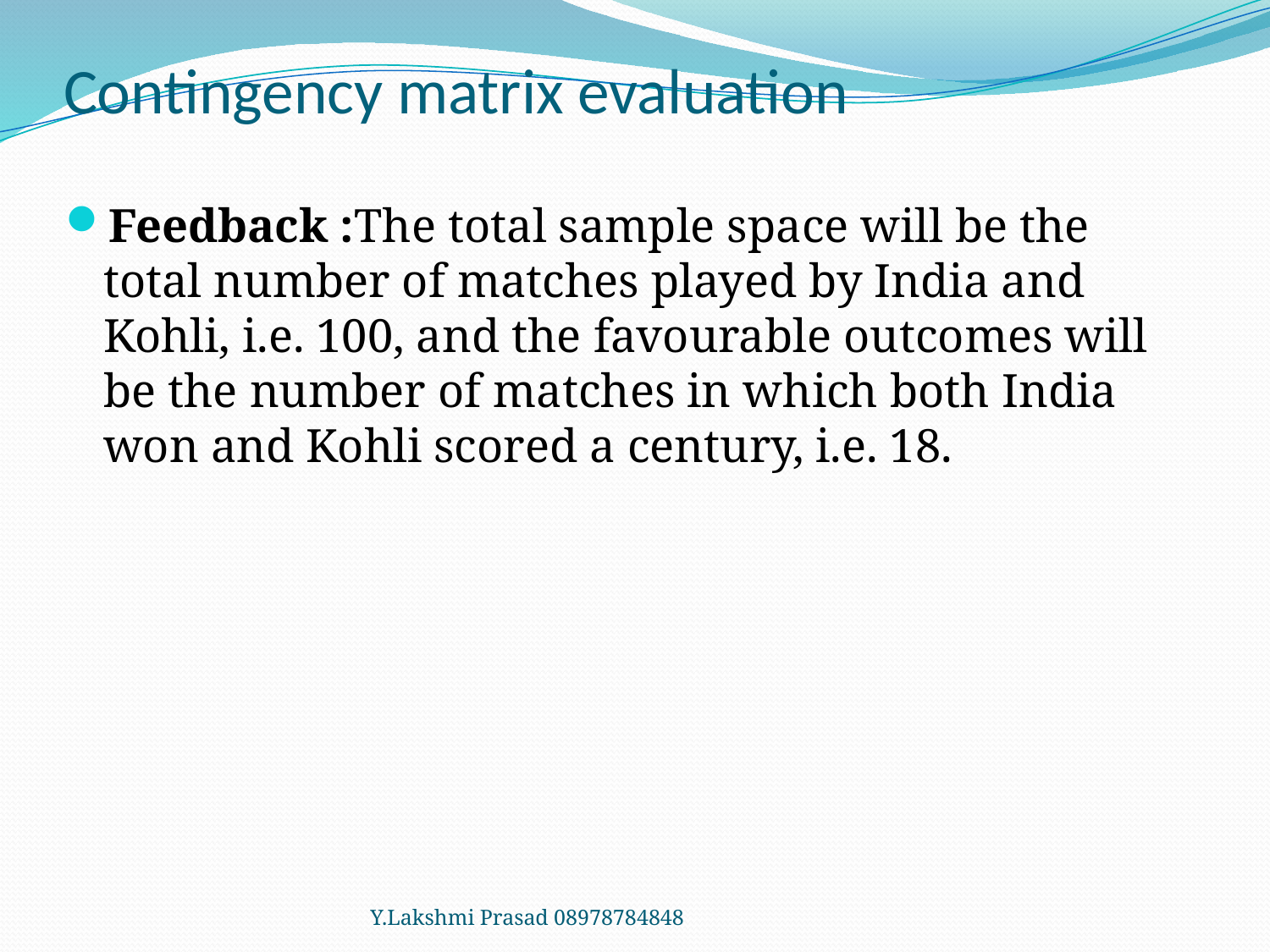

# Contingency matrix evaluation
Feedback :The total sample space will be the total number of matches played by India and Kohli, i.e. 100, and the favourable outcomes will be the number of matches in which both India won and Kohli scored a century, i.e. 18.

Y.Lakshmi Prasad 08978784848